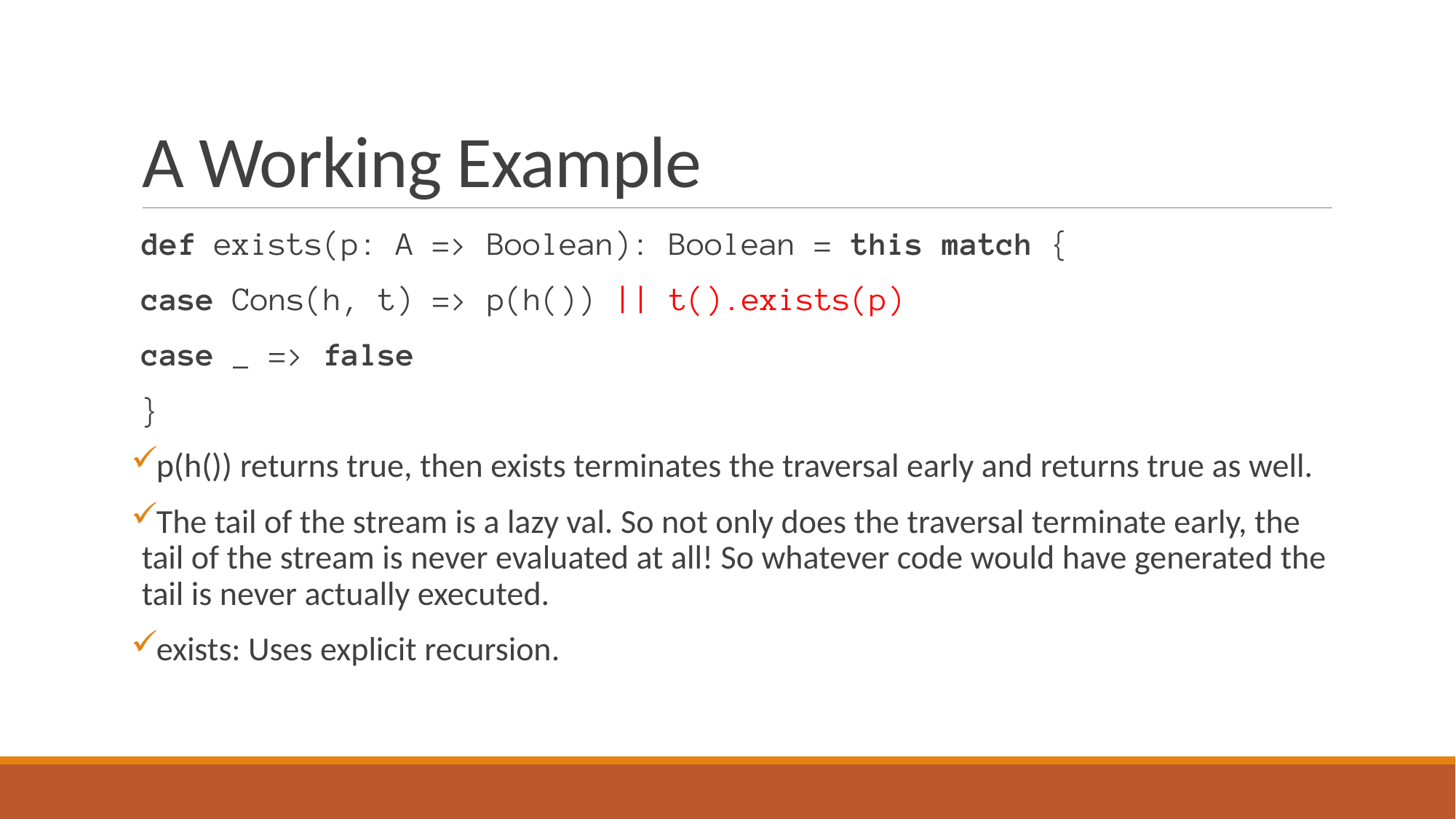

# A Working Example
def exists(p: A => Boolean): Boolean = this match {
case Cons(h, t) => p(h()) || t().exists(p)
case _ => false
}
p(h()) returns true, then exists terminates the traversal early and returns true as well.
The tail of the stream is a lazy val. So not only does the traversal terminate early, the tail of the stream is never evaluated at all! So whatever code would have generated the tail is never actually executed.
exists: Uses explicit recursion.